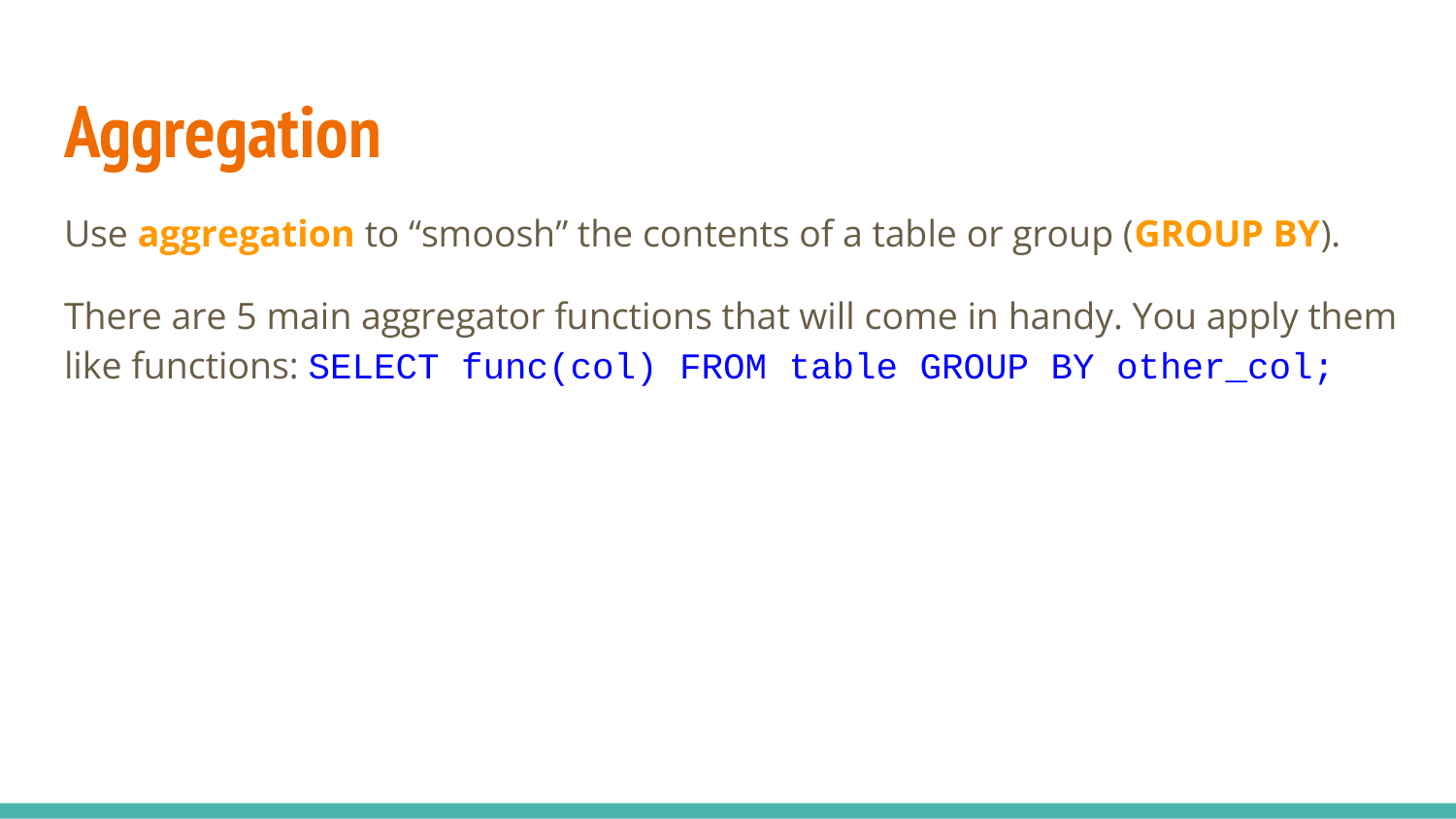

# Aggregation
Use aggregation to “smoosh” the contents of a table or group (GROUP BY).
There are 5 main aggregator functions that will come in handy. You apply them like functions: SELECT func(col) FROM table GROUP BY other_col;